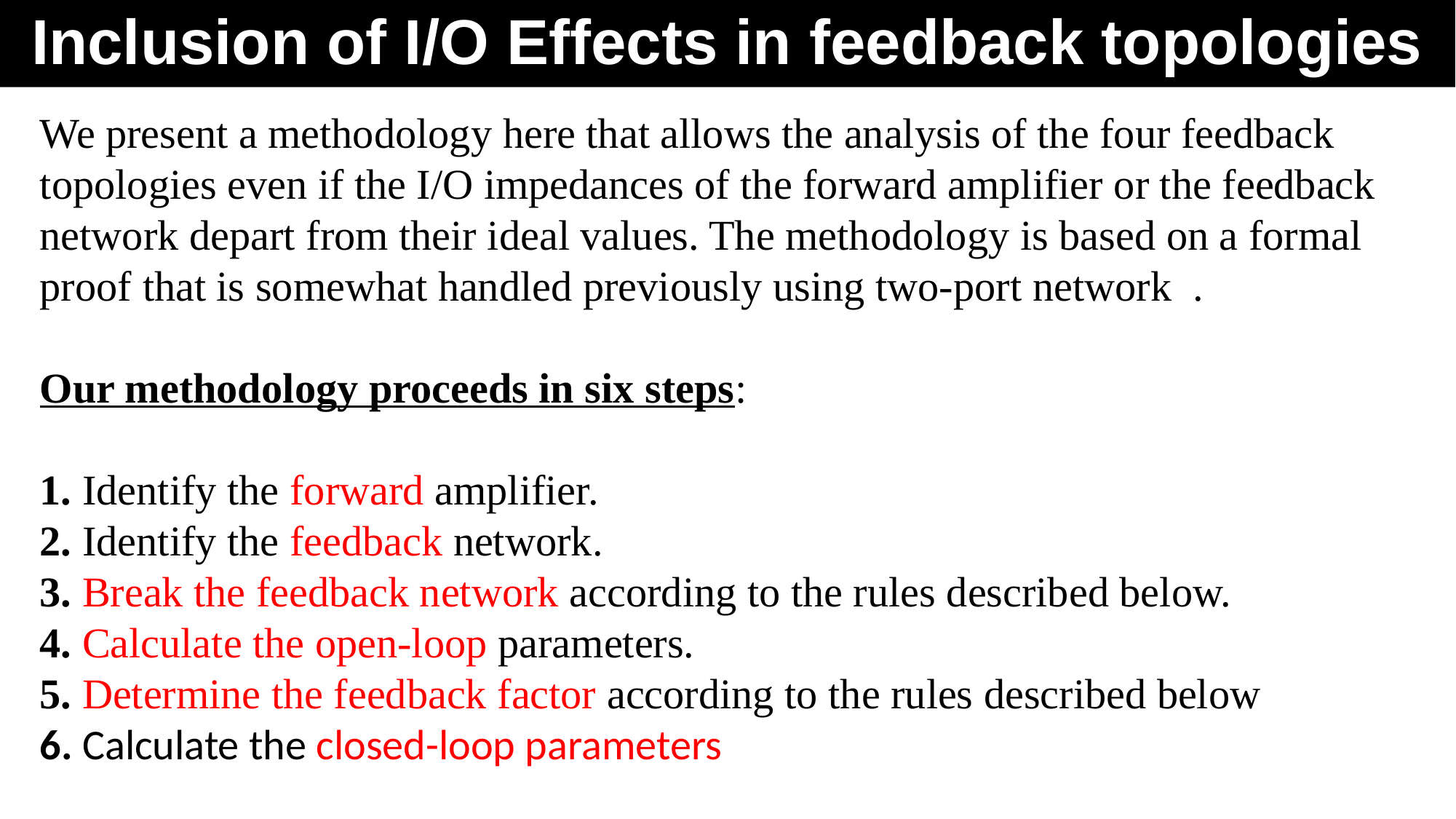

# Inclusion of I/O Effects in feedback topologies
We present a methodology here that allows the analysis of the four feedback topologies even if the I/O impedances of the forward amplifier or the feedback network depart from their ideal values. The methodology is based on a formal proof that is somewhat handled previously using two-port network  .

Our methodology proceeds in six steps:

1. Identify the forward amplifier.
2. Identify the feedback network.
3. Break the feedback network according to the rules described below.
4. Calculate the open-loop parameters.
5. Determine the feedback factor according to the rules described below
6. Calculate the closed-loop parameters